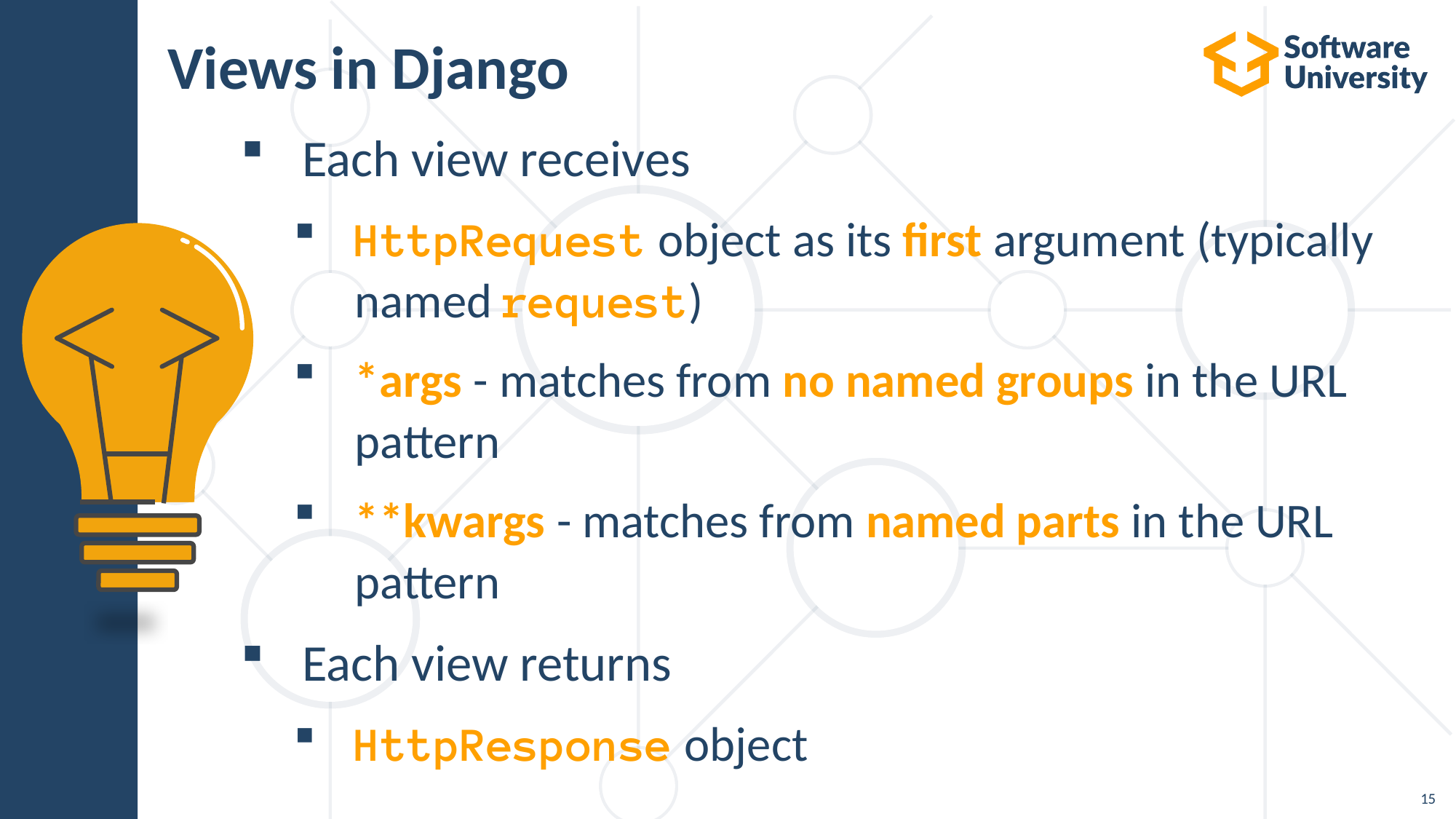

# Views in Django
Each view receives
HttpRequest object as its first argument (typically named request)
*args - matches from no named groups in the URL pattern
**kwargs - matches from named parts in the URL pattern
Each view returns
HttpResponse object
15